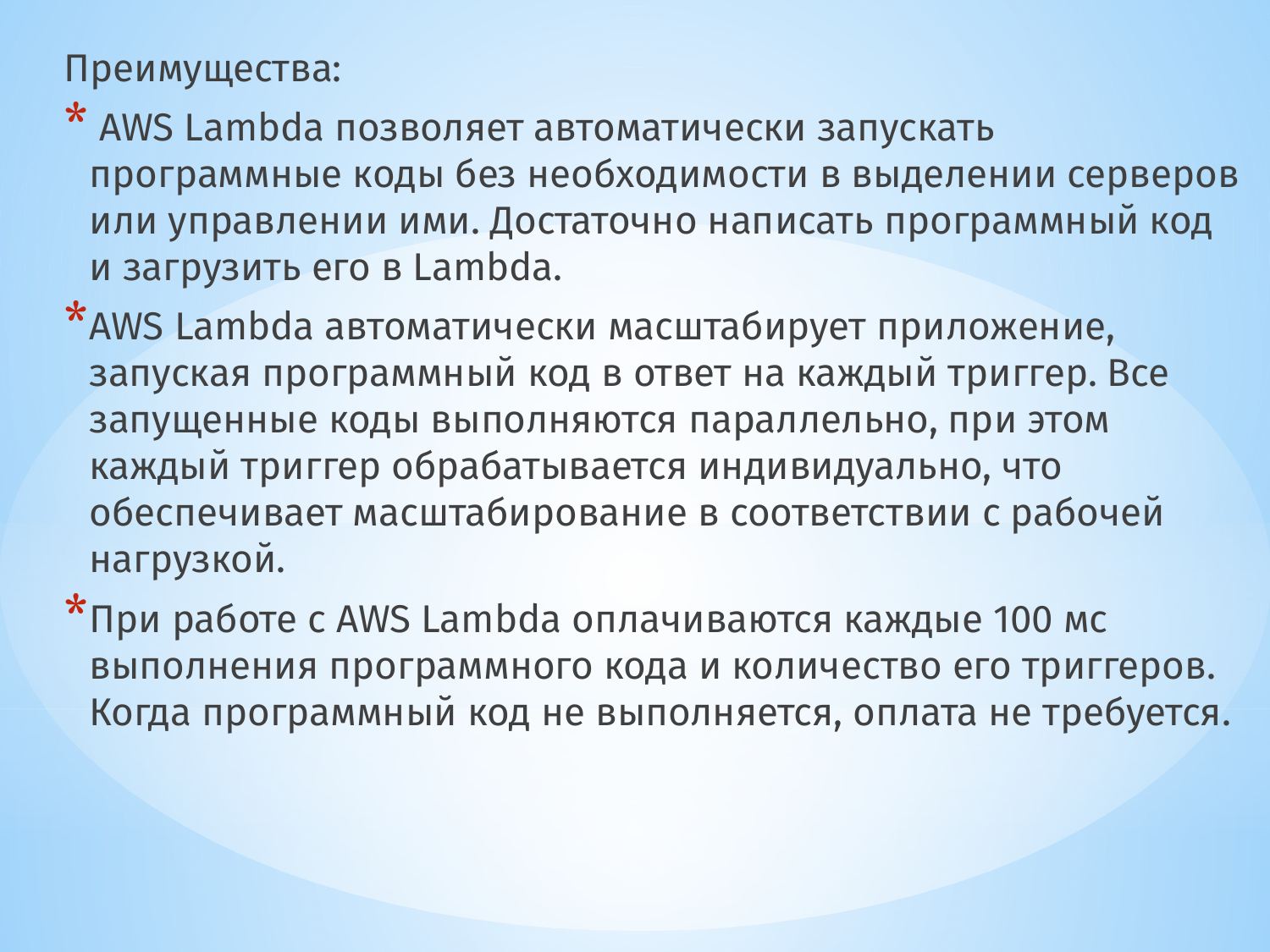

Преимущества:
 AWS Lambda позволяет автоматически запускать программные коды без необходимости в выделении серверов или управлении ими. Достаточно написать программный код и загрузить его в Lambda.
AWS Lambda автоматически масштабирует приложение, запуская программный код в ответ на каждый триггер. Все запущенные коды выполняются параллельно, при этом каждый триггер обрабатывается индивидуально, что обеспечивает масштабирование в соответствии с рабочей нагрузкой.
При работе с AWS Lambda оплачиваются каждые 100 мс выполнения программного кода и количество его триггеров. Когда программный код не выполняется, оплата не требуется.